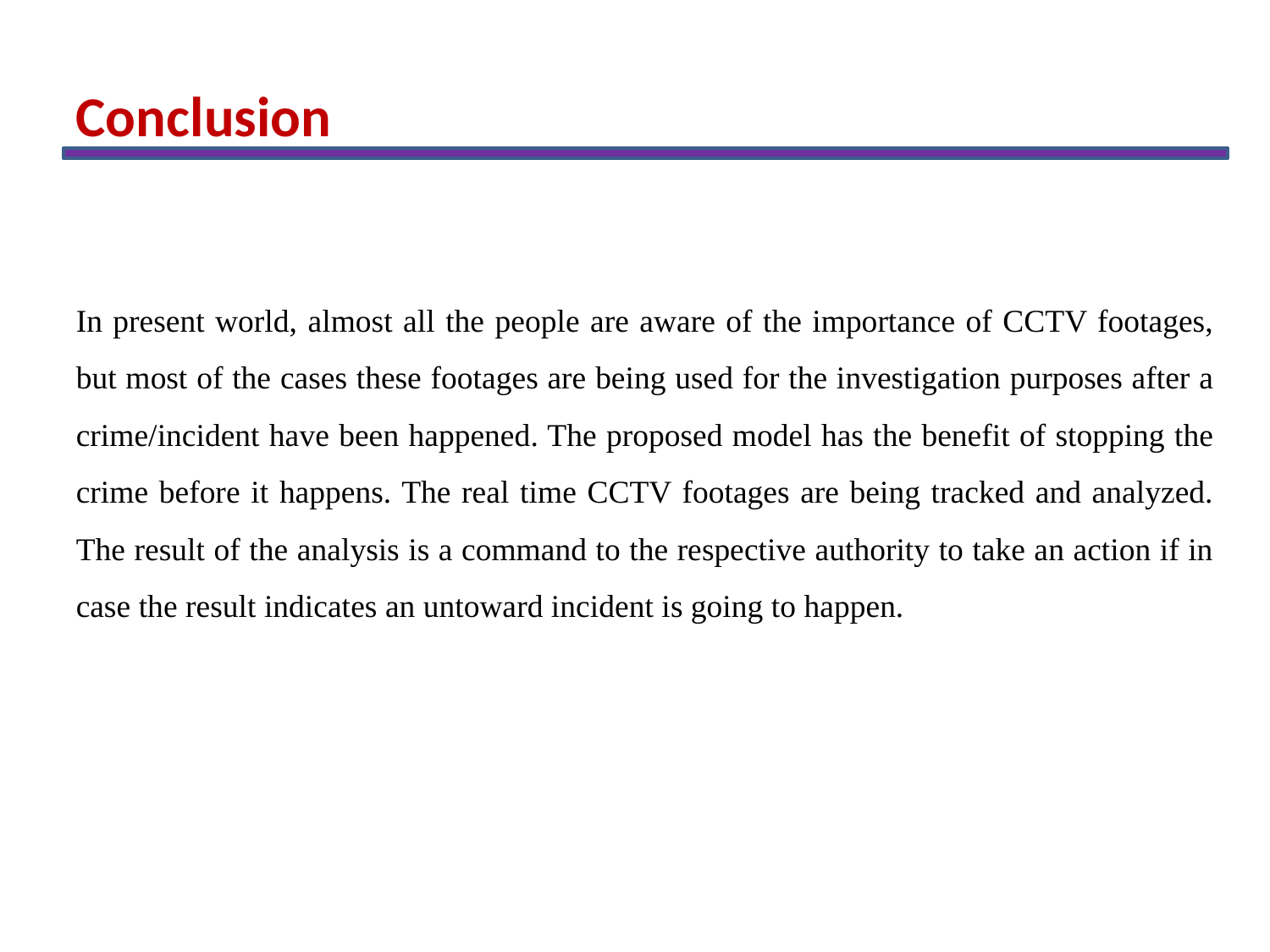

Conclusion

In present world, almost all the people are aware of the importance of CCTV footages, but most of the cases these footages are being used for the investigation purposes after a crime/incident have been happened. The proposed model has the benefit of stopping the crime before it happens. The real time CCTV footages are being tracked and analyzed. The result of the analysis is a command to the respective authority to take an action if in case the result indicates an untoward incident is going to happen.